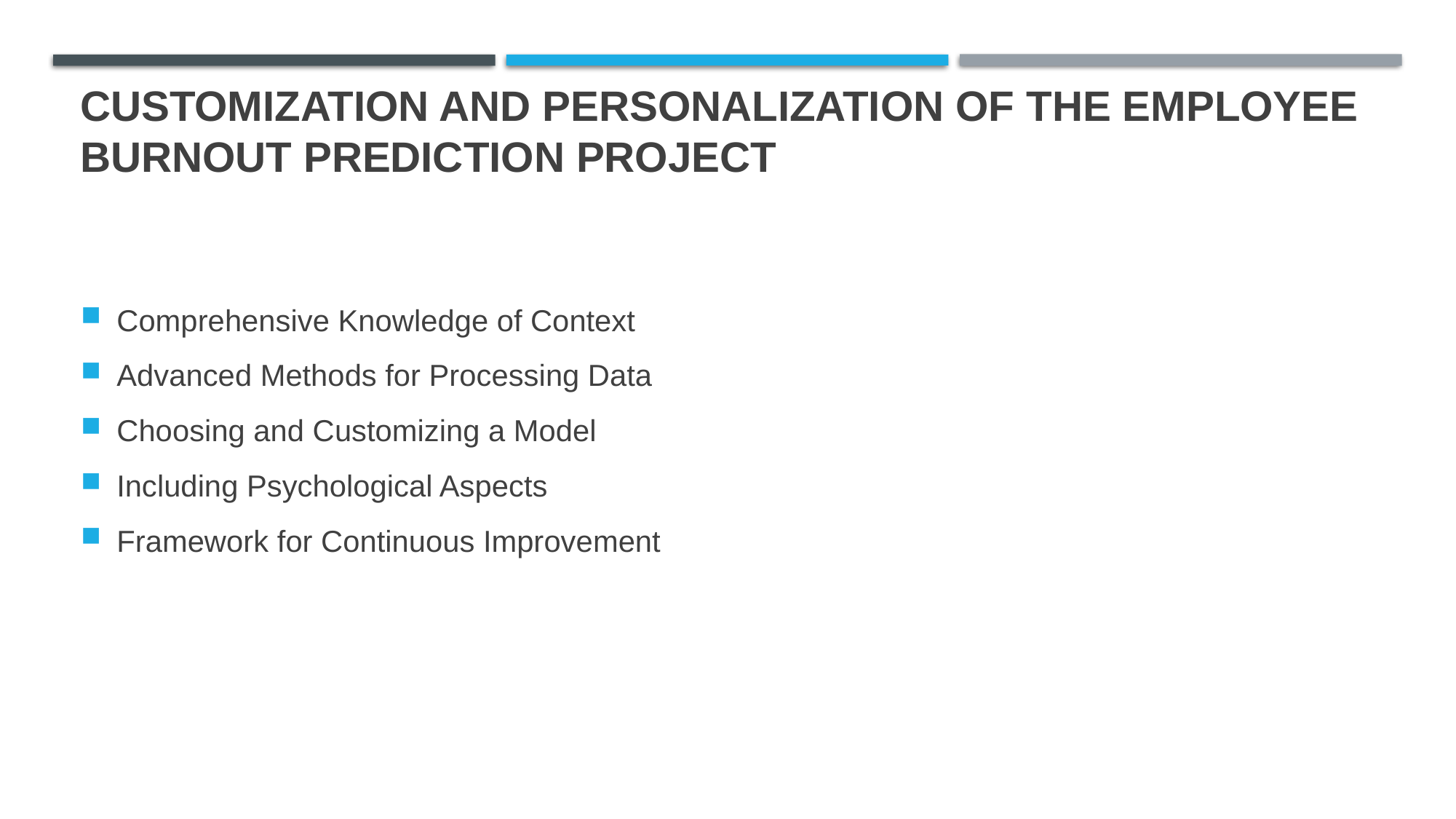

# Customization and Personalization of the Employee Burnout Prediction Project
Comprehensive Knowledge of Context
Advanced Methods for Processing Data
Choosing and Customizing a Model
Including Psychological Aspects
Framework for Continuous Improvement